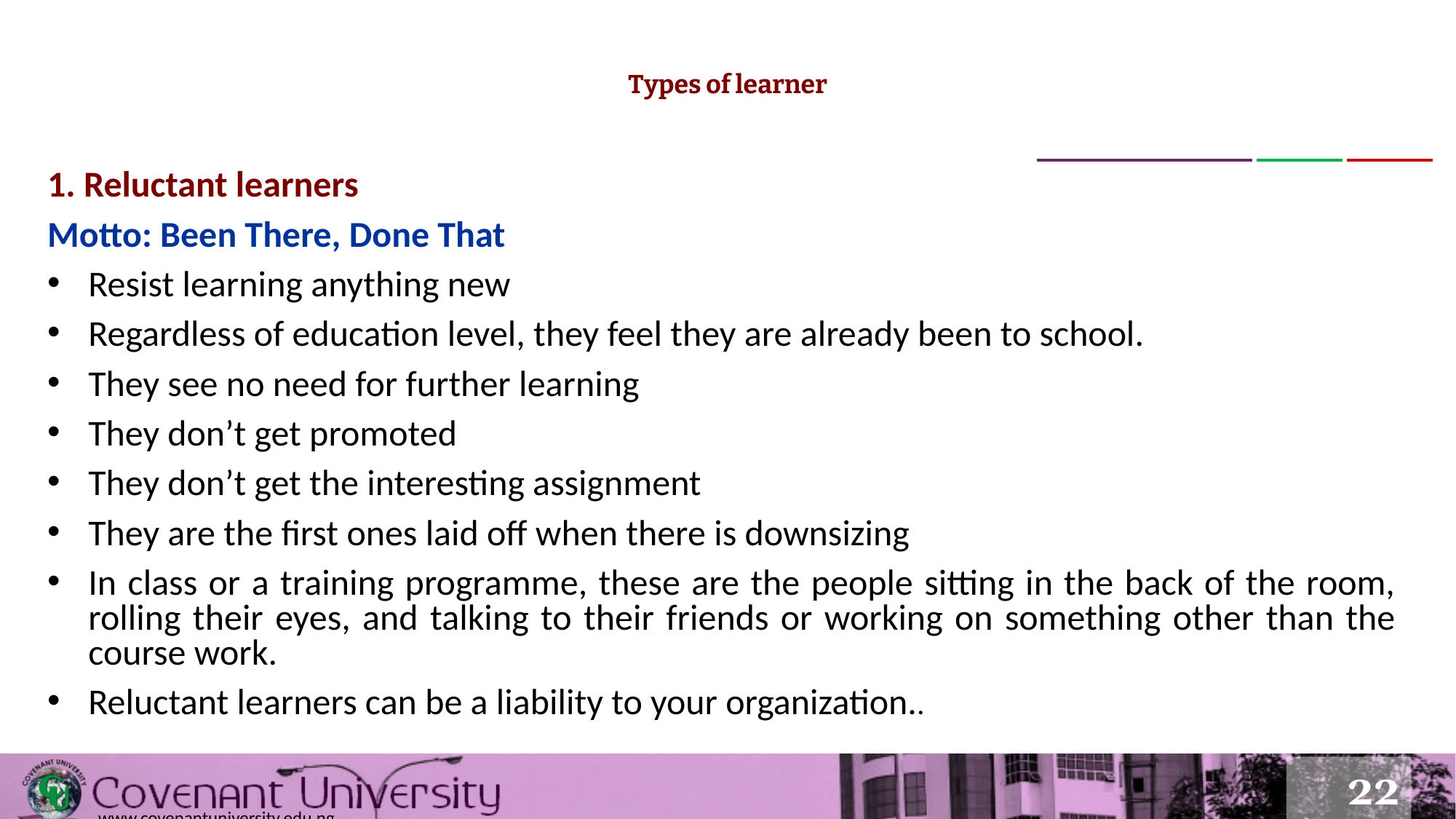

# Types of learner
1. Reluctant learners
Motto: Been There, Done That
Resist learning anything new
Regardless of education level, they feel they are already been to school.
They see no need for further learning
They don’t get promoted
They don’t get the interesting assignment
They are the first ones laid off when there is downsizing
In class or a training programme, these are the people sitting in the back of the room, rolling their eyes, and talking to their friends or working on something other than the course work.
Reluctant learners can be a liability to your organization..